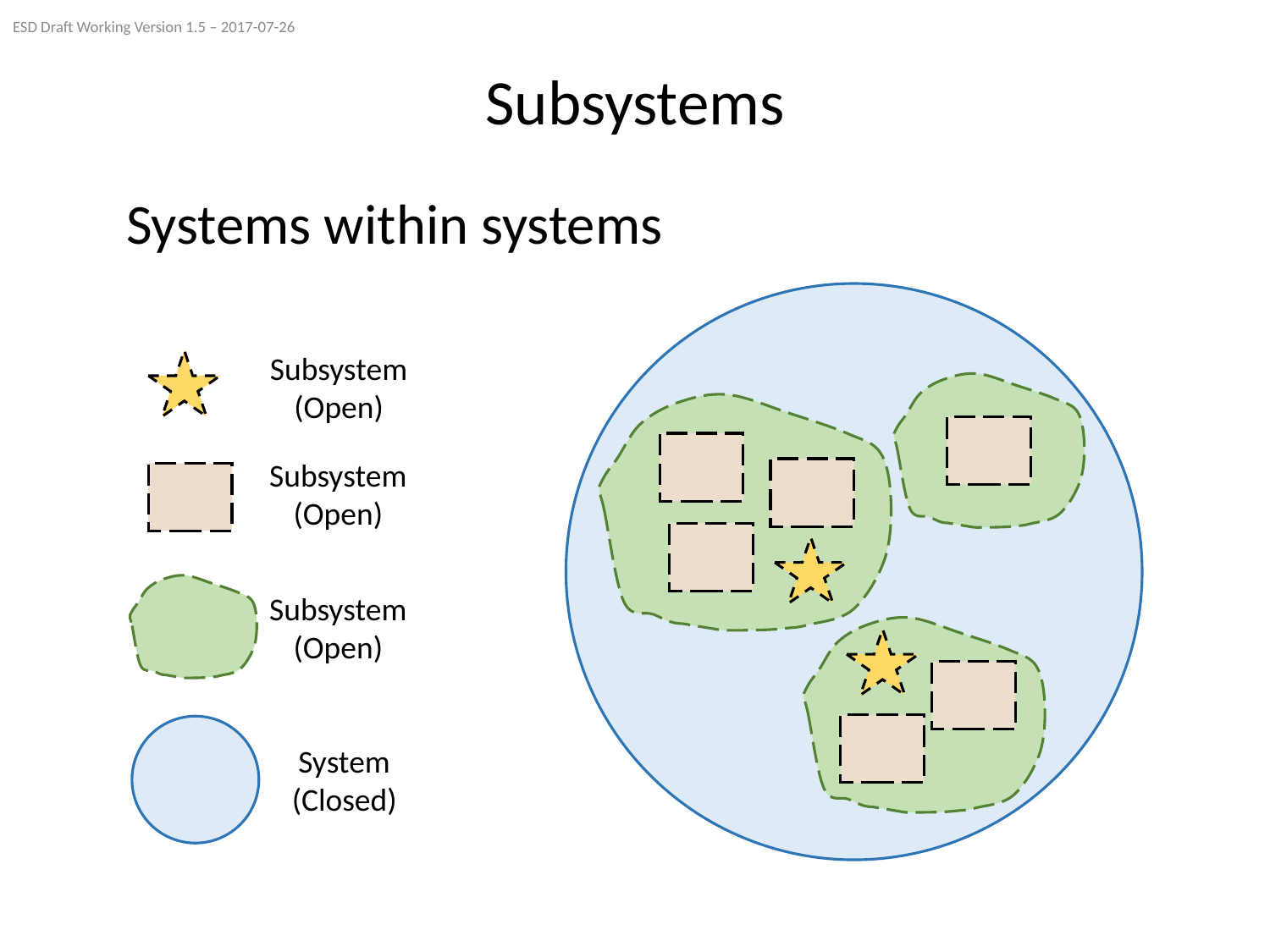

ESD Draft Working Version 1.5 – 2017-07-26
# Subsystems
Systems within systems

Subsystem
(Open)

Subsystem
(Open)

Subsystem
(Open)

System
(Closed)